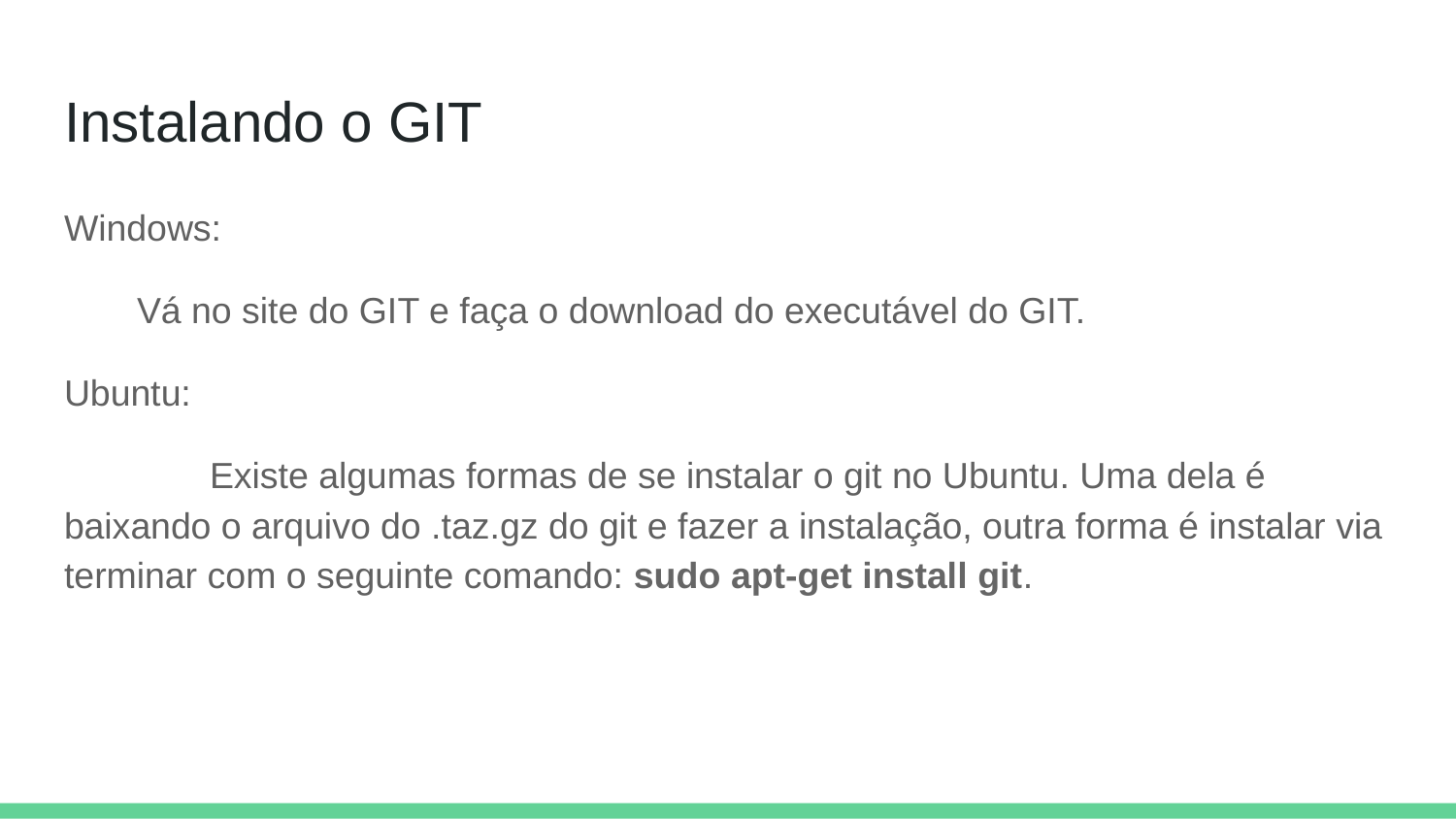

# Instalando o GIT
Windows:
Vá no site do GIT e faça o download do executável do GIT.
Ubuntu:
	Existe algumas formas de se instalar o git no Ubuntu. Uma dela é baixando o arquivo do .taz.gz do git e fazer a instalação, outra forma é instalar via terminar com o seguinte comando: sudo apt-get install git.